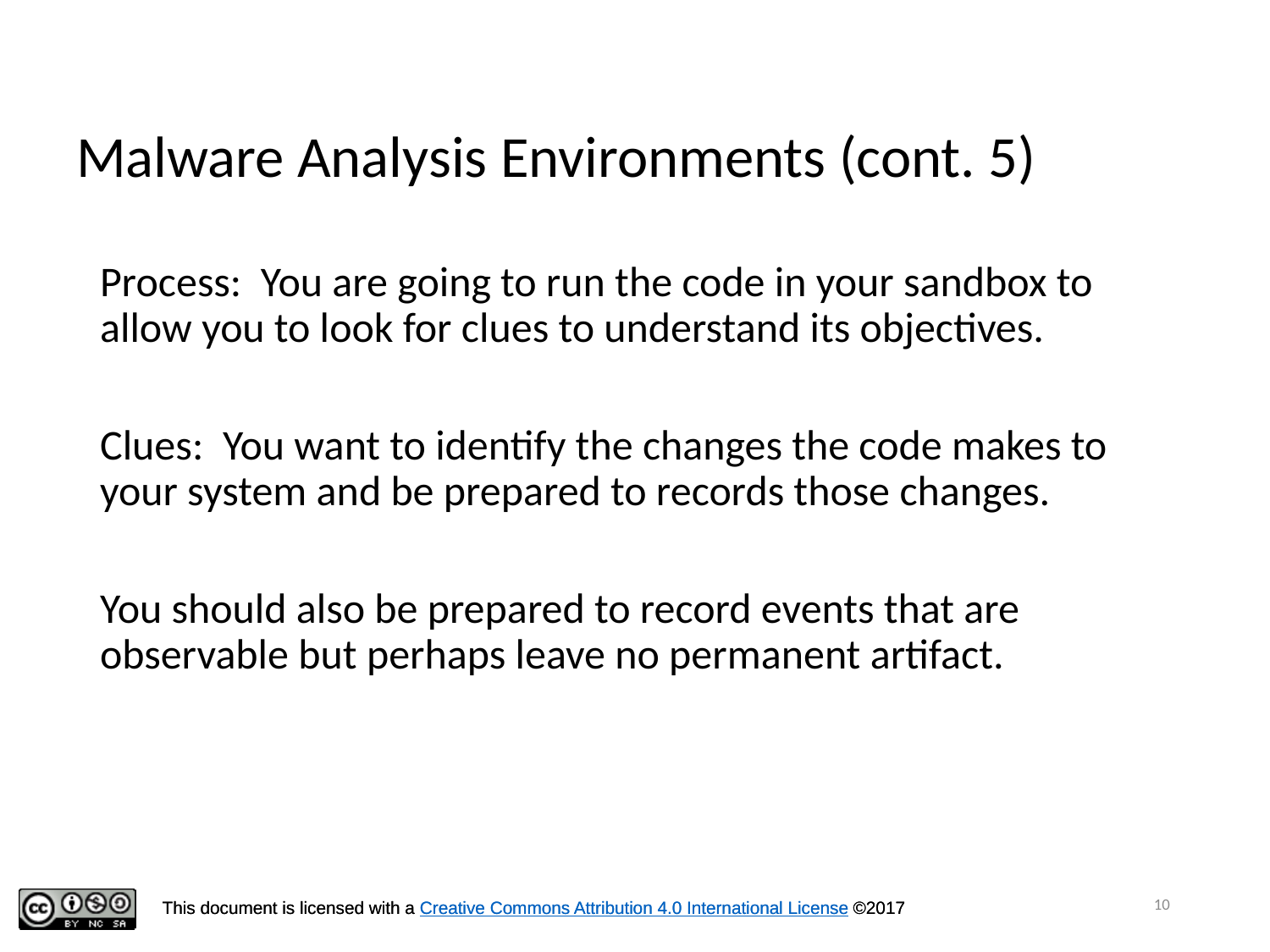

# Malware Analysis Environments (cont. 5)
Process:  You are going to run the code in your sandbox to allow you to look for clues to understand its objectives.

Clues:  You want to identify the changes the code makes to your system and be prepared to records those changes.

You should also be prepared to record events that are observable but perhaps leave no permanent artifact.

10